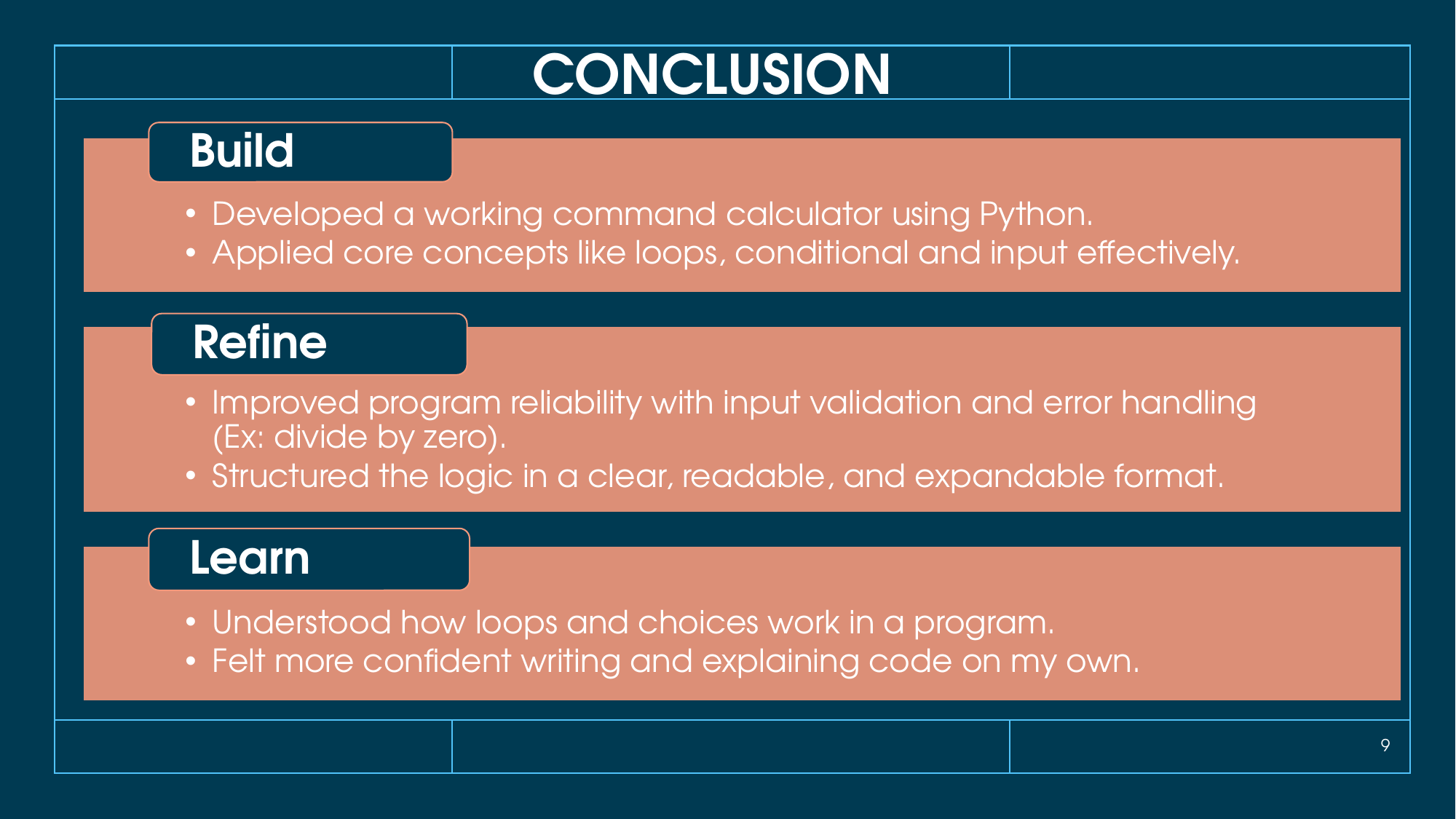

# Conclusion
Developed a working command calculator using Python.
Applied core concepts like loops, conditional and input effectively.
Build
Improved program reliability with input validation and error handling (Ex: divide by zero).
Structured the logic in a clear, readable, and expandable format.
Refine
Understood how loops and choices work in a program.
Felt more confident writing and explaining code on my own.
Learn
9